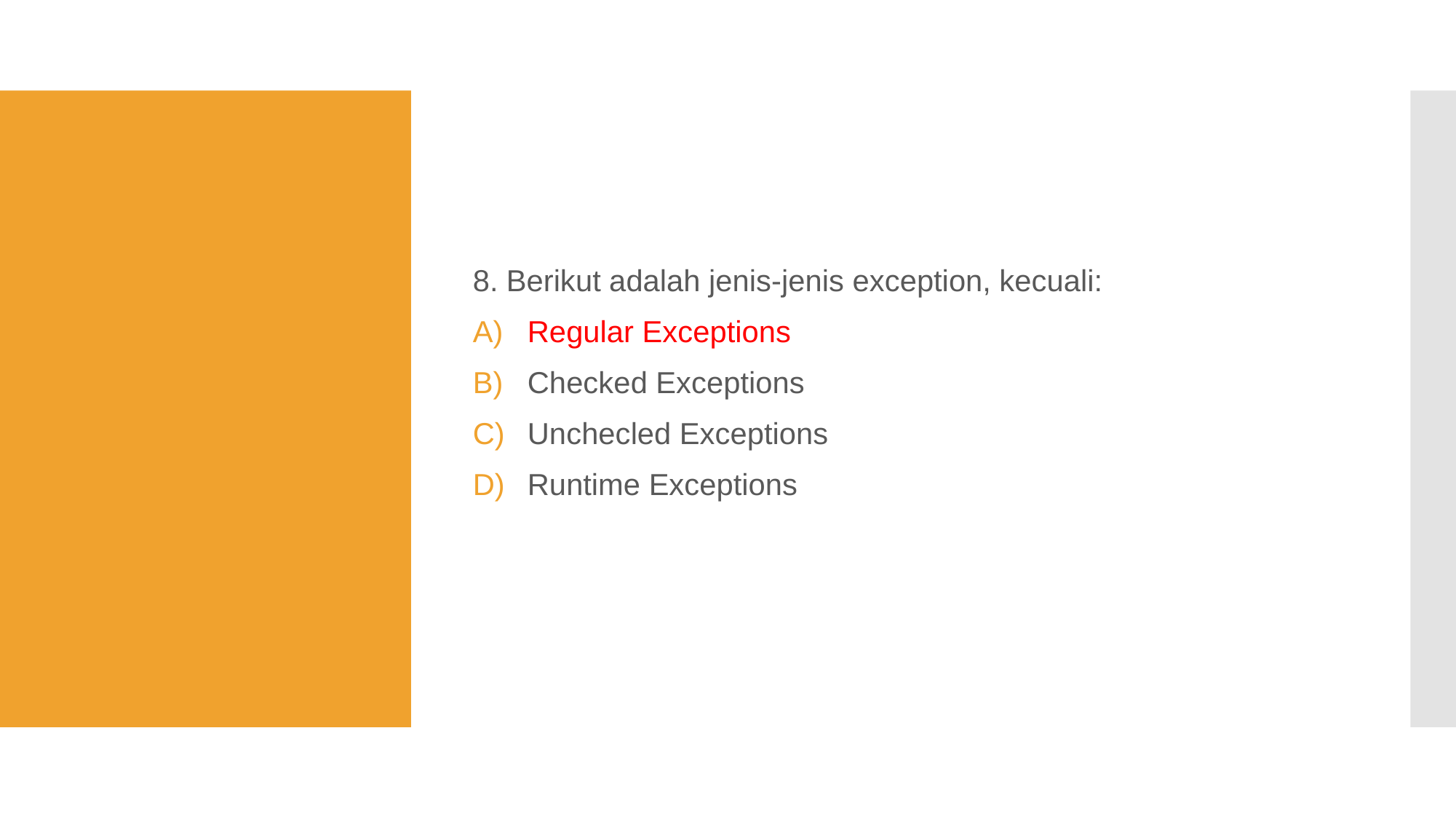

8. Berikut adalah jenis-jenis exception, kecuali:
Regular Exceptions
Checked Exceptions
Unchecled Exceptions
Runtime Exceptions

#